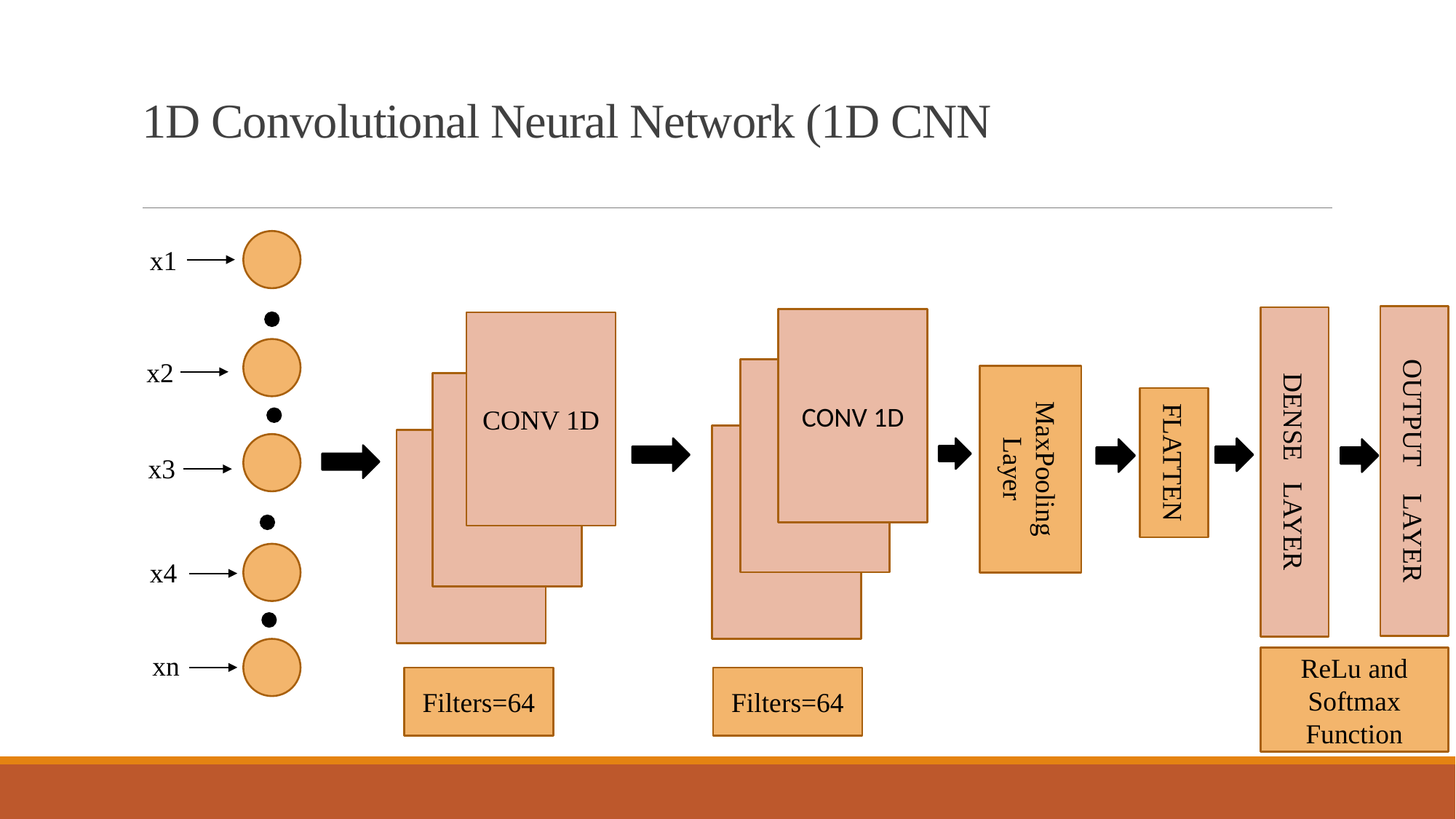

# 1D Convolutional Neural Network (1D CNN

x1
CONV 1D

CONV 1D

x2

MaxPooling
Layer

FLATTEN

OUTPUT    LAYER
DENSE   LAYER

x3

x4

xn
ReLu and Softmax Function
Filters=64
Filters=64